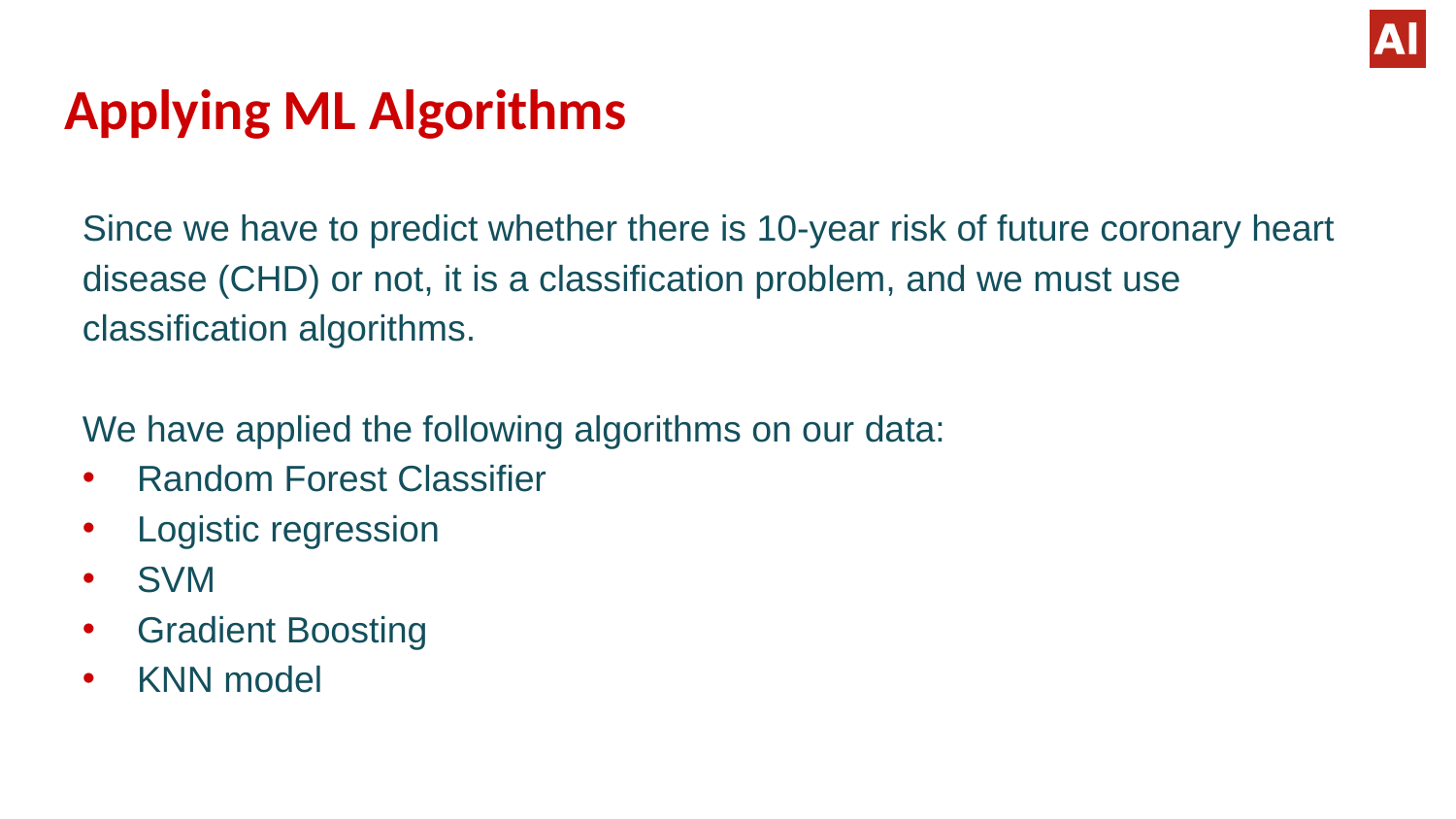

# Applying ML Algorithms
Since we have to predict whether there is 10-year risk of future coronary heart disease (CHD) or not, it is a classification problem, and we must use classification algorithms.

We have applied the following algorithms on our data:
Random Forest Classifier
Logistic regression
SVM
Gradient Boosting
KNN model